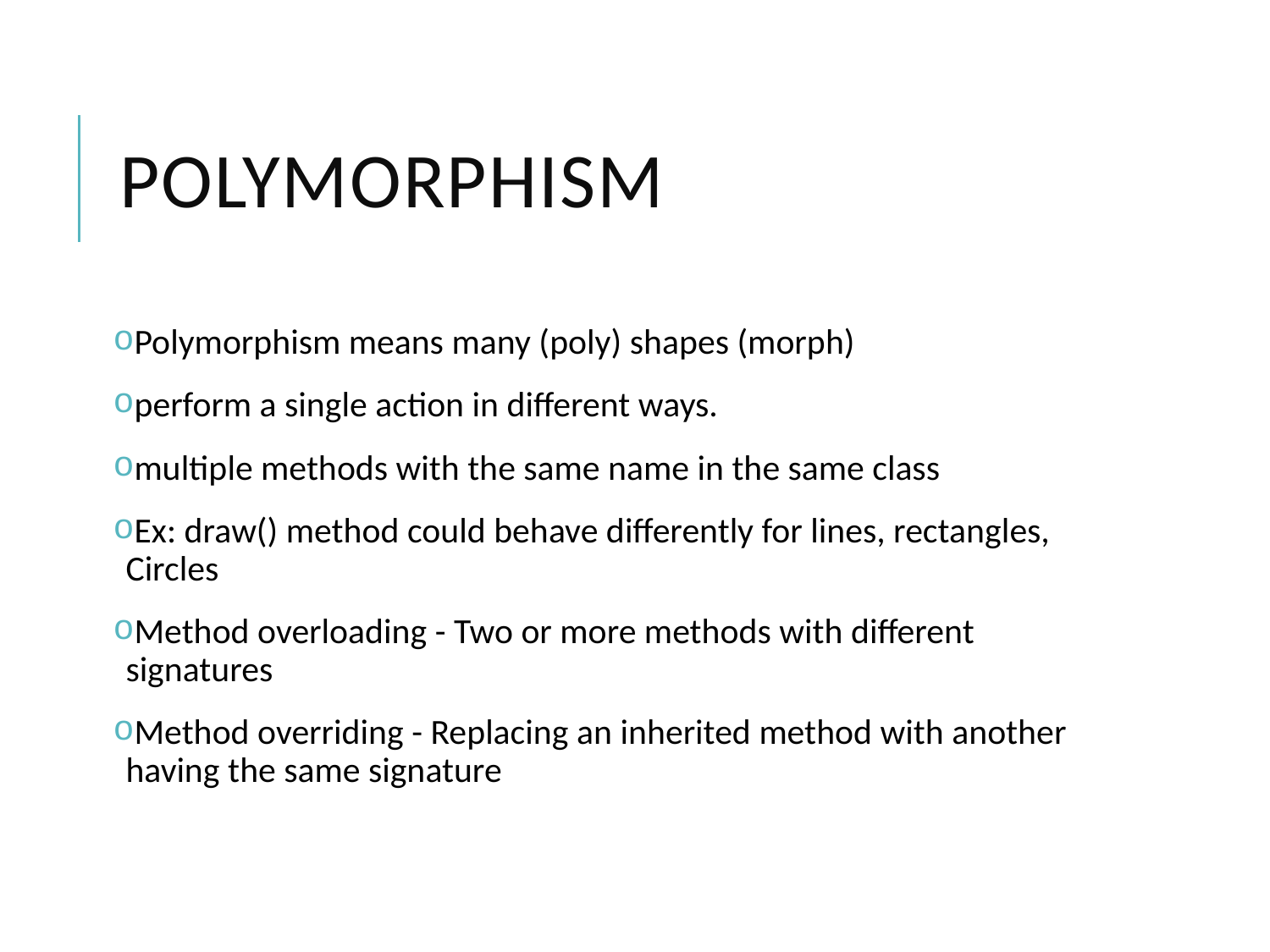

# Polymorphism
Polymorphism means many (poly) shapes (morph)
perform a single action in different ways.
multiple methods with the same name in the same class
Ex: draw() method could behave differently for lines, rectangles, Circles
Method overloading - Two or more methods with different signatures
Method overriding - Replacing an inherited method with another having the same signature